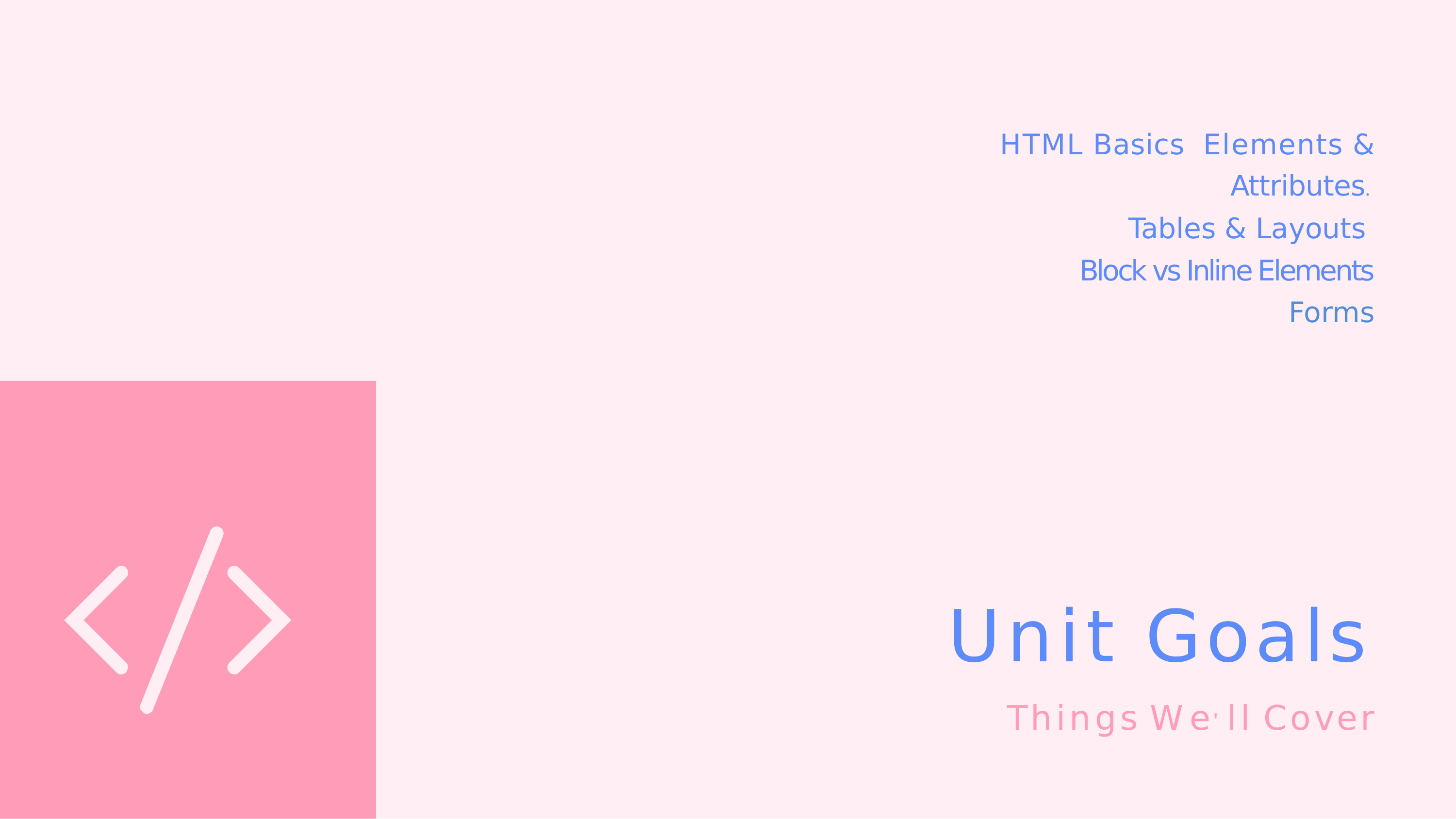

HTML Basics  Elements & Attributes.
Tables & Layouts
Block vs Inline Elements
Forms

Unit Goals
Things We' ll Cover